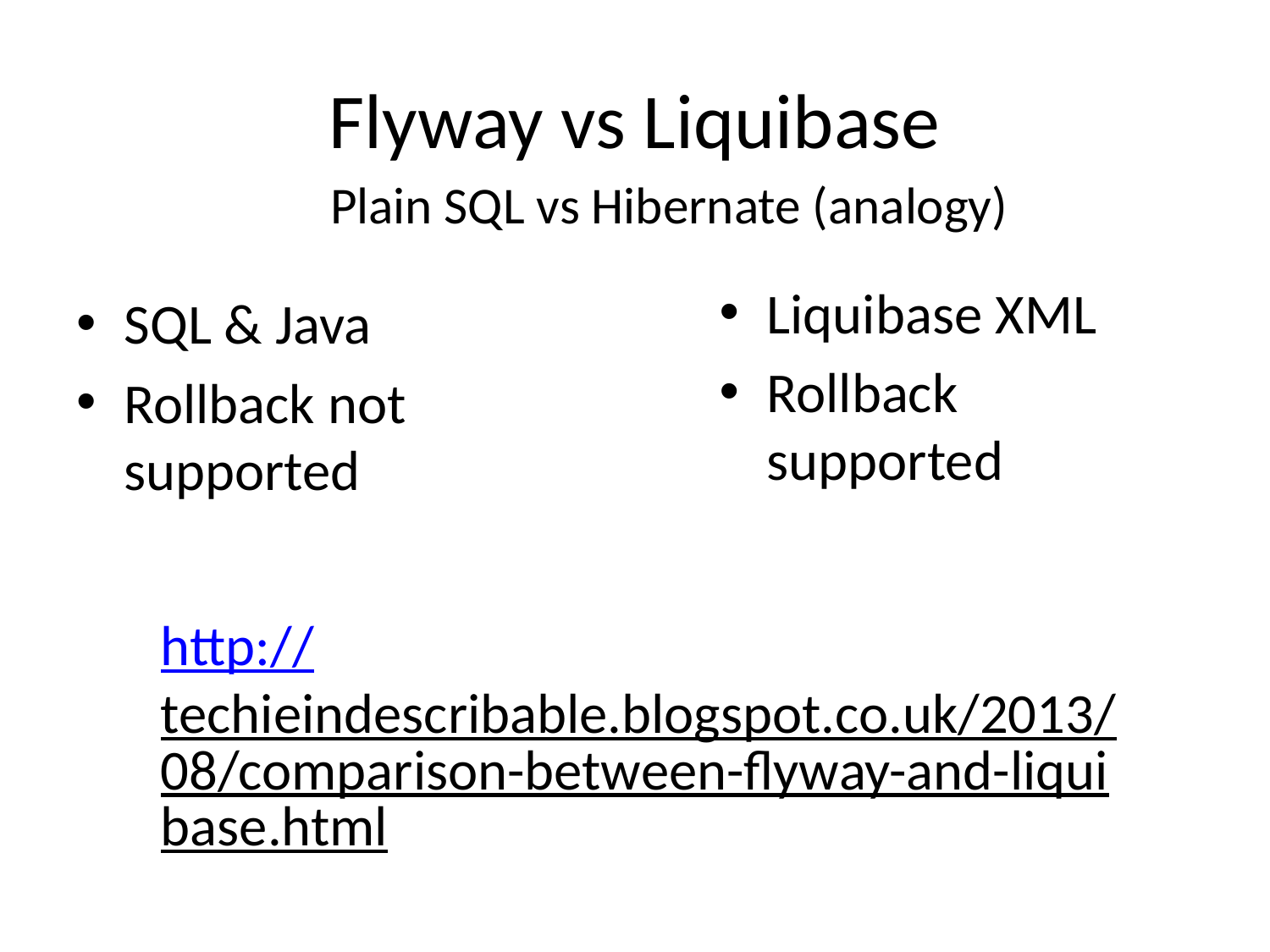

# Flyway vs Liquibase
Plain SQL vs Hibernate (analogy)
Liquibase XML
Rollback supported
SQL & Java
Rollback not supported
http://techieindescribable.blogspot.co.uk/2013/08/comparison-between-flyway-and-liquibase.html